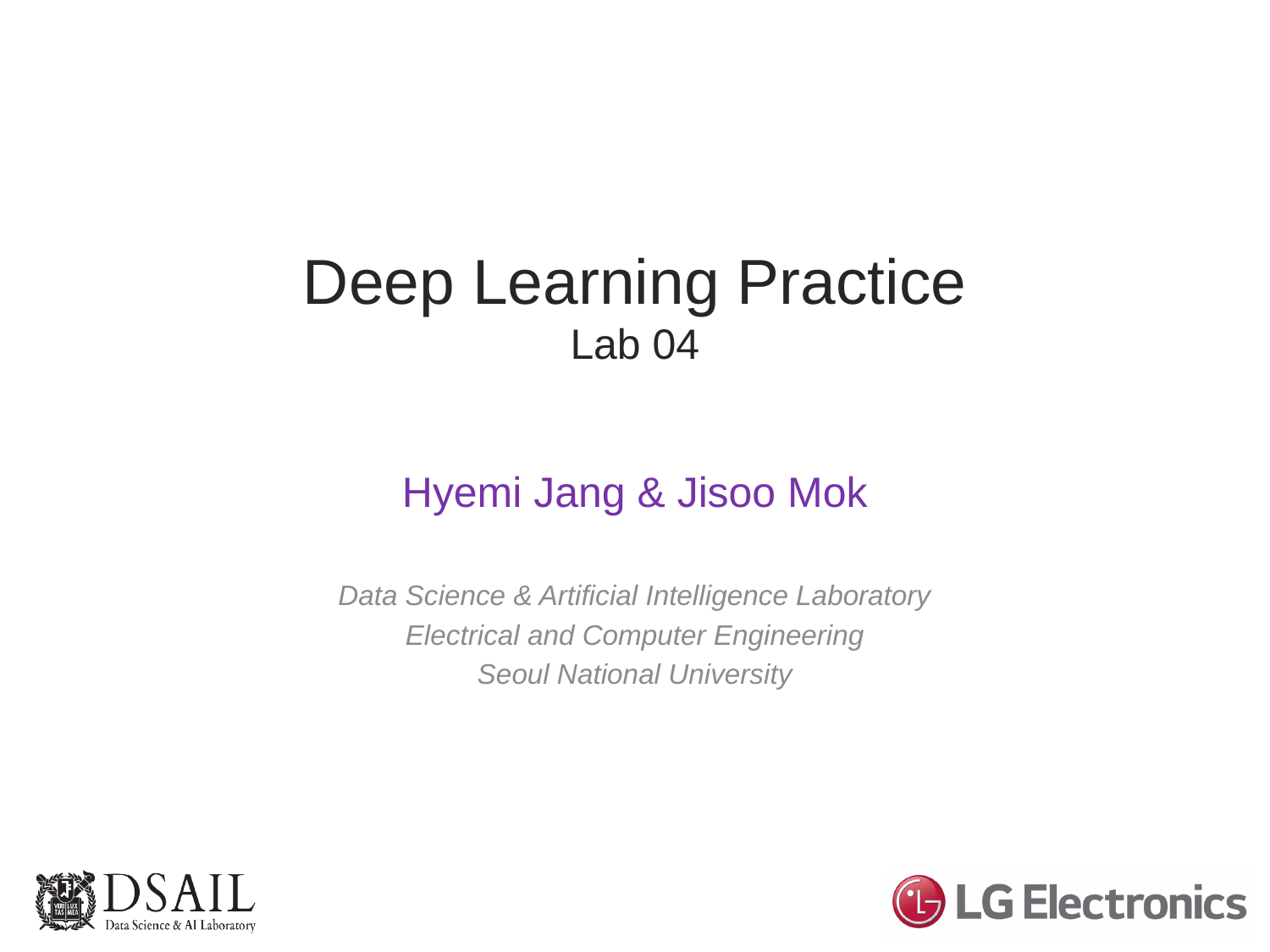

# Deep Learning Practice Lab 04
Hyemi Jang & Jisoo Mok